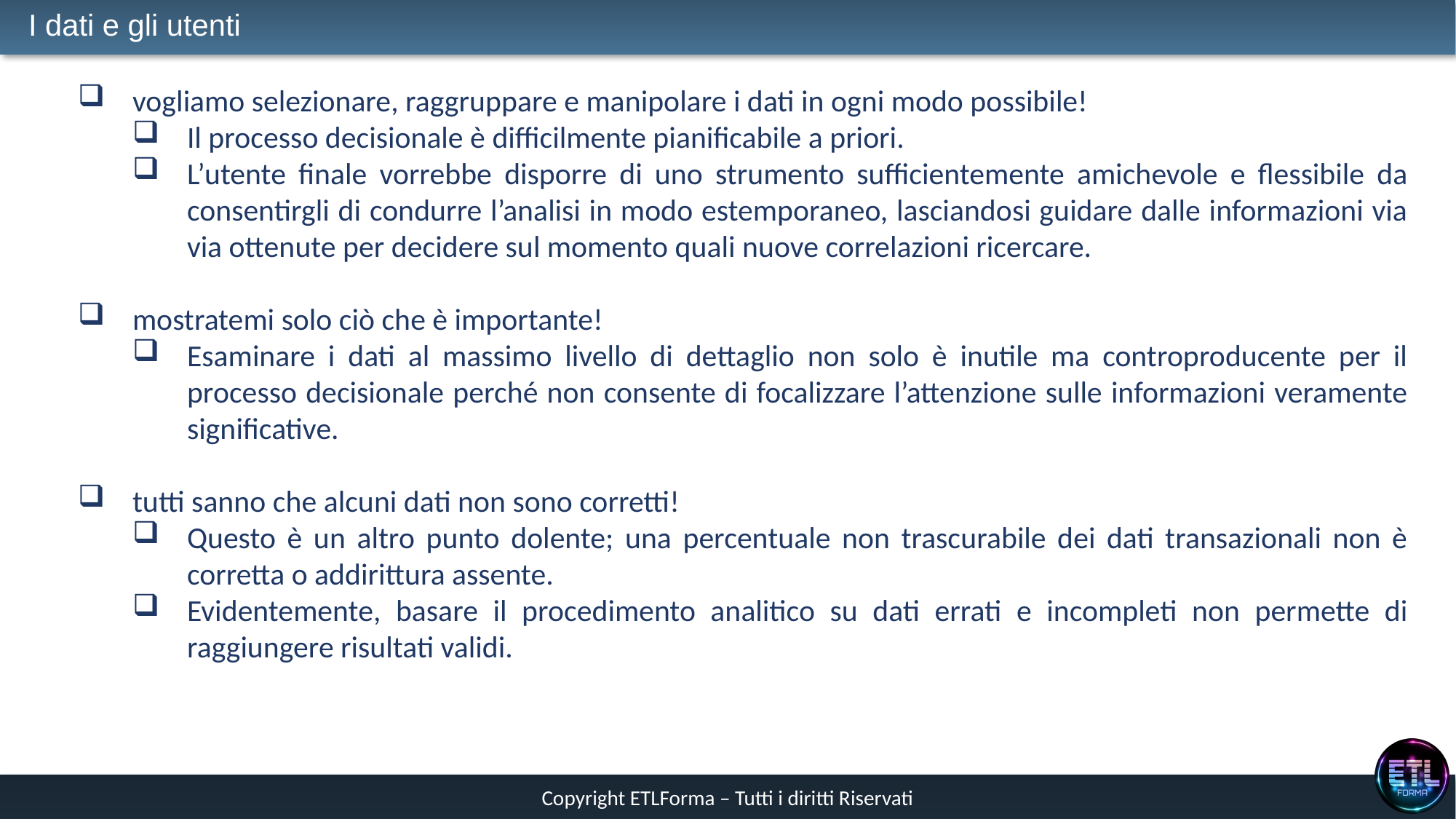

# I dati e gli utenti
vogliamo selezionare, raggruppare e manipolare i dati in ogni modo possibile!
Il processo decisionale è difficilmente pianificabile a priori.
L’utente finale vorrebbe disporre di uno strumento sufficientemente amichevole e flessibile da consentirgli di condurre l’analisi in modo estemporaneo, lasciandosi guidare dalle informazioni via via ottenute per decidere sul momento quali nuove correlazioni ricercare.

mostratemi solo ciò che è importante!
Esaminare i dati al massimo livello di dettaglio non solo è inutile ma controproducente per il processo decisionale perché non consente di focalizzare l’attenzione sulle informazioni veramente significative.

tutti sanno che alcuni dati non sono corretti!
Questo è un altro punto dolente; una percentuale non trascurabile dei dati transazionali non è corretta o addirittura assente.
Evidentemente, basare il procedimento analitico su dati errati e incompleti non permette di raggiungere risultati validi.